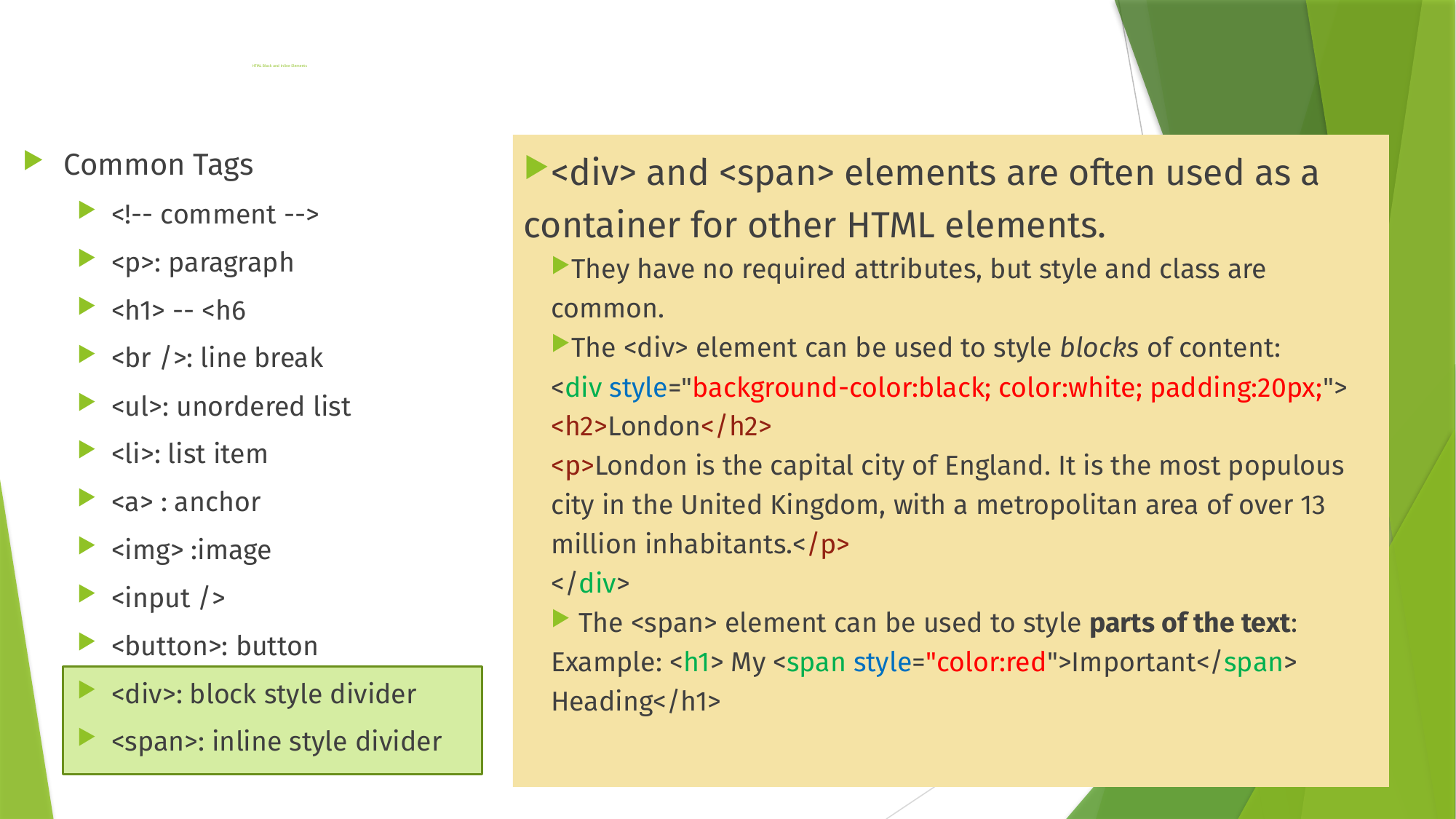

# HTML Block and Inline Elements
<div> and <span> elements are often used as a container for other HTML elements.
They have no required attributes, but style and class are common.
The <div> element can be used to style blocks of content:
<div style="background-color:black; color:white; padding:20px;">
<h2>London</h2>
<p>London is the capital city of England. It is the most populous city in the United Kingdom, with a metropolitan area of over 13 million inhabitants.</p>
</div>
 The <span> element can be used to style parts of the text:
Example: <h1> My <span style="color:red">Important</span> Heading</h1>
Common Tags
<!-- comment -->
<p>: paragraph
<h1> -- <h6
<br />: line break
<ul>: unordered list
<li>: list item
<a> : anchor
<img> :image
<input />
<button>: button
<div>: block style divider
<span>: inline style divider